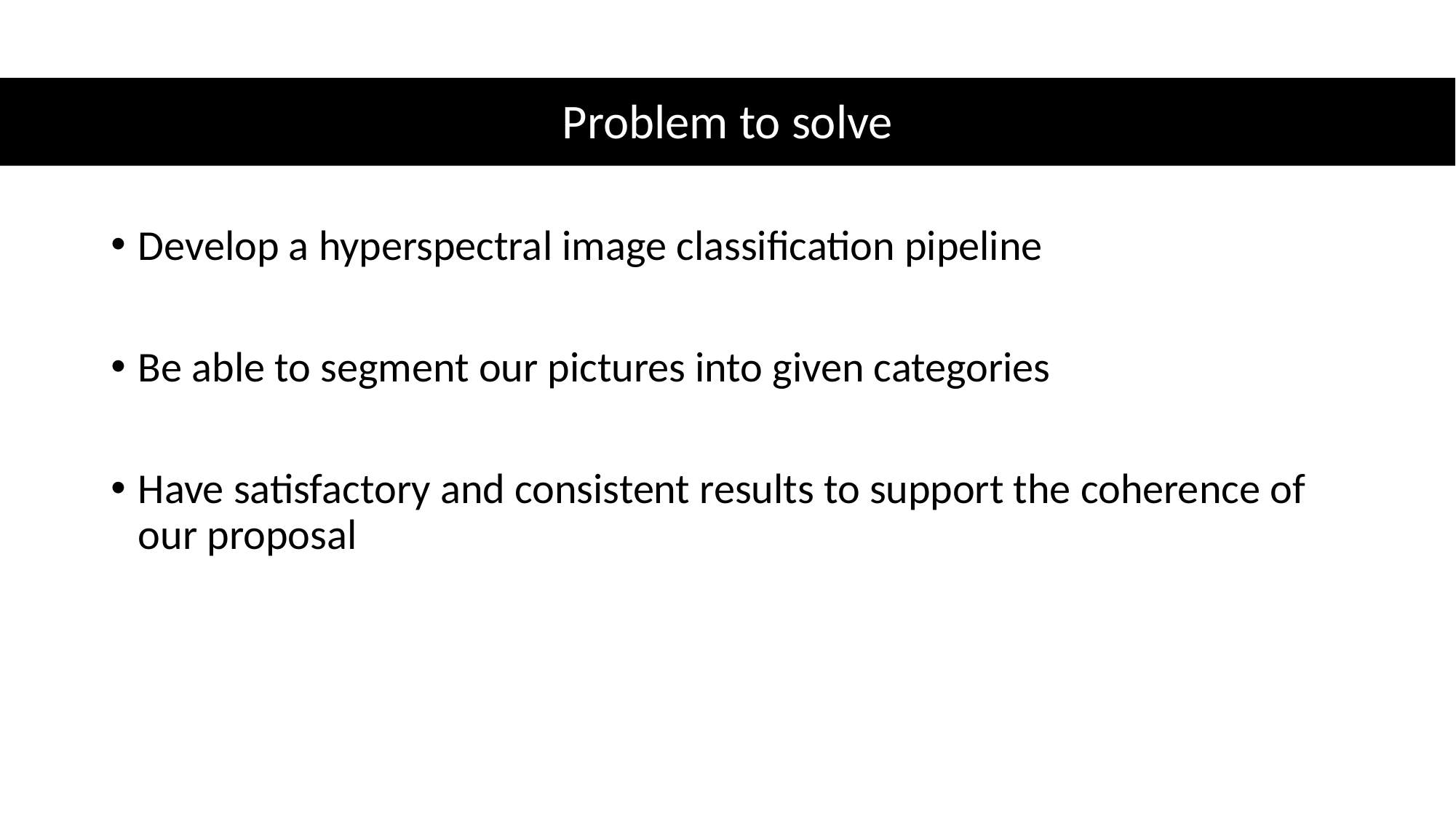

# Problem to solve
Develop a hyperspectral image classification pipeline

Be able to segment our pictures into given categories

Have satisfactory and consistent results to support the coherence of our proposal